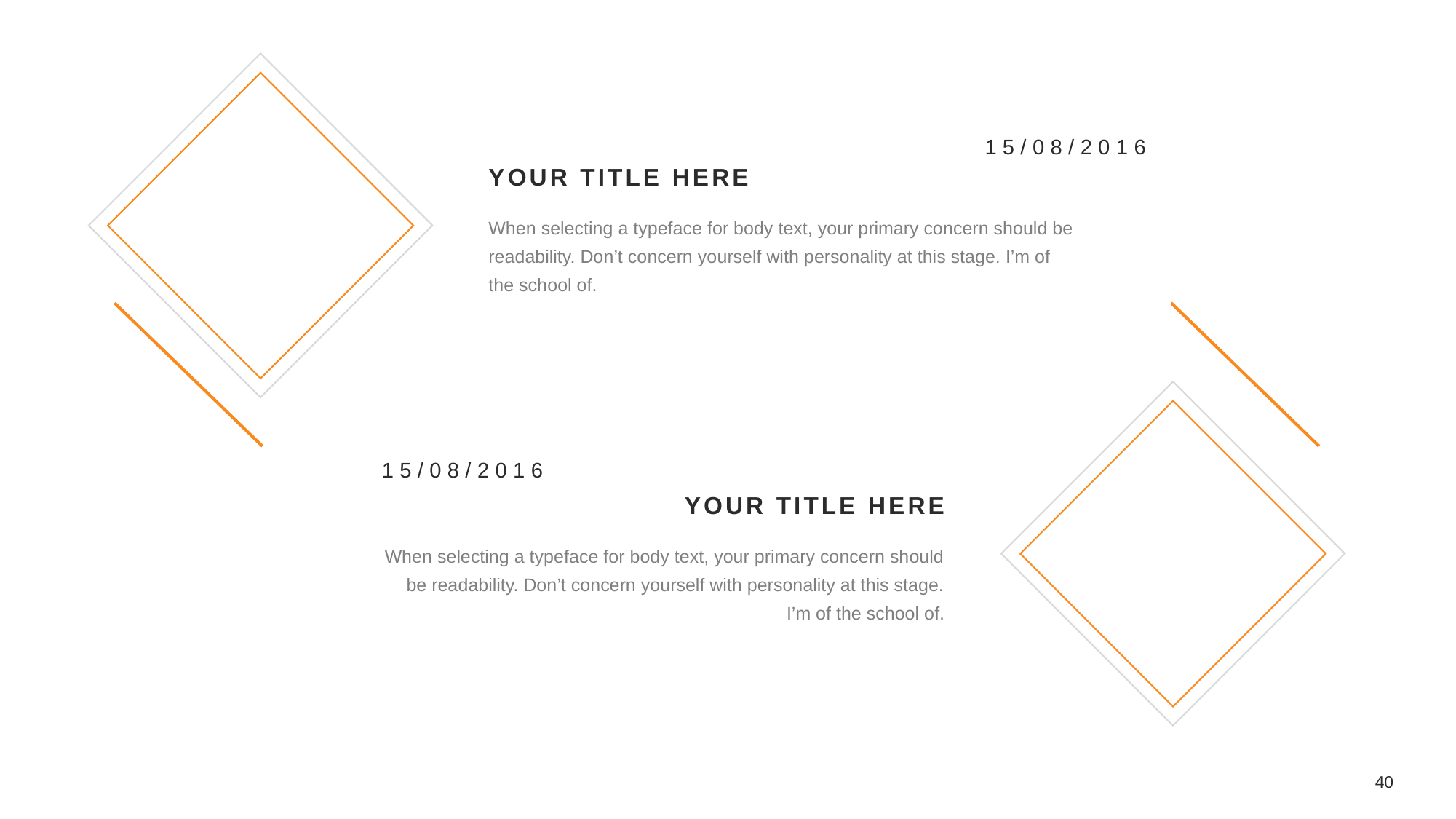

15/08/2016
YOUR TITLE HERE
When selecting a typeface for body text, your primary concern should be readability. Don’t concern yourself with personality at this stage. I’m of the school of.

15/08/2016
YOUR TITLE HERE
When selecting a typeface for body text, your primary concern should be readability. Don’t concern yourself with personality at this stage. I’m of the school of.